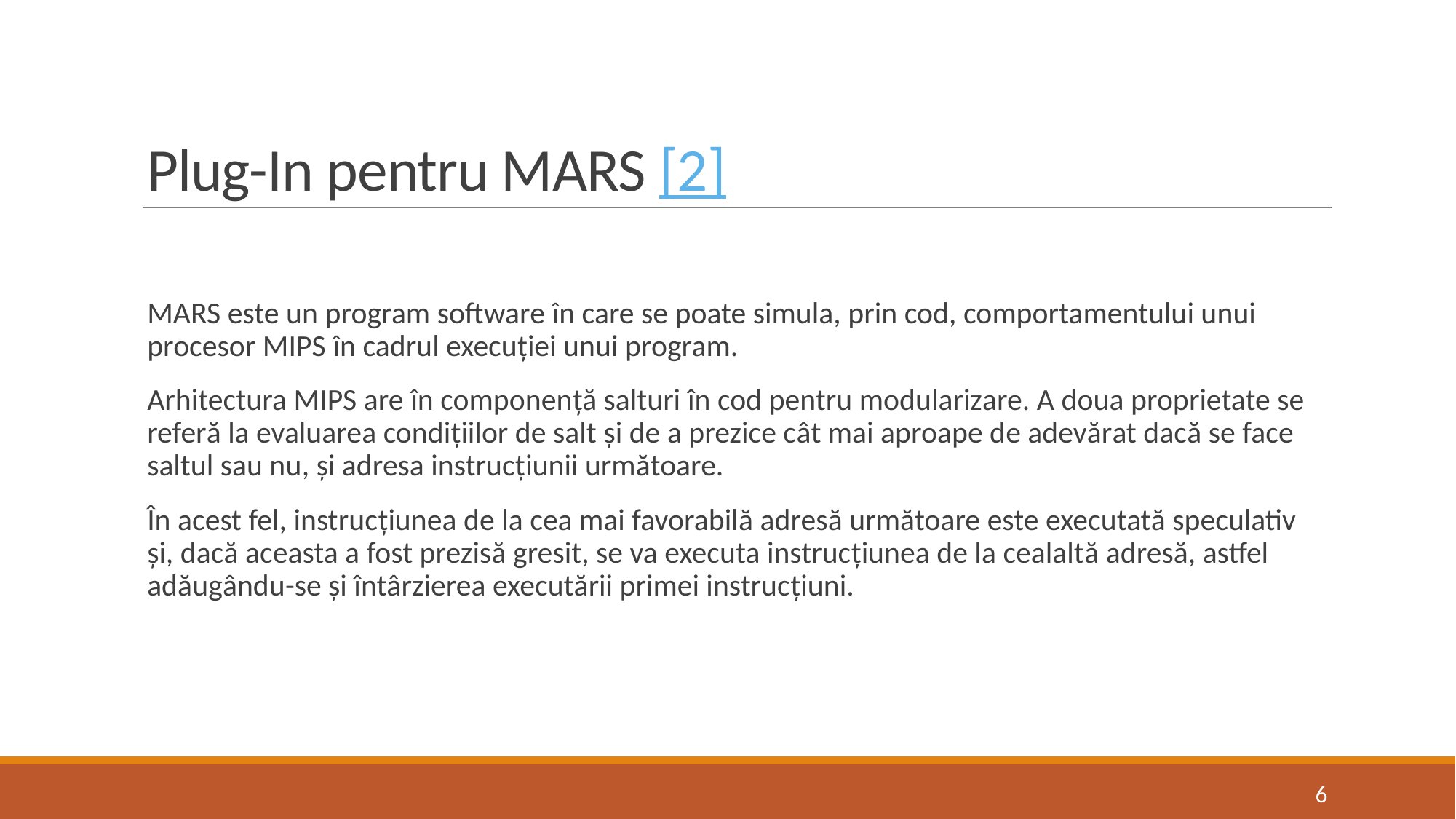

# Plug-In pentru MARS [2]
MARS este un program software în care se poate simula, prin cod, comportamentului unui procesor MIPS în cadrul execuției unui program.
Arhitectura MIPS are în componență salturi în cod pentru modularizare. A doua proprietate se referă la evaluarea condițiilor de salt și de a prezice cât mai aproape de adevărat dacă se face saltul sau nu, și adresa instrucțiunii următoare.
În acest fel, instrucțiunea de la cea mai favorabilă adresă următoare este executată speculativ și, dacă aceasta a fost prezisă gresit, se va executa instrucțiunea de la cealaltă adresă, astfel adăugându-se și întârzierea executării primei instrucțiuni.
6